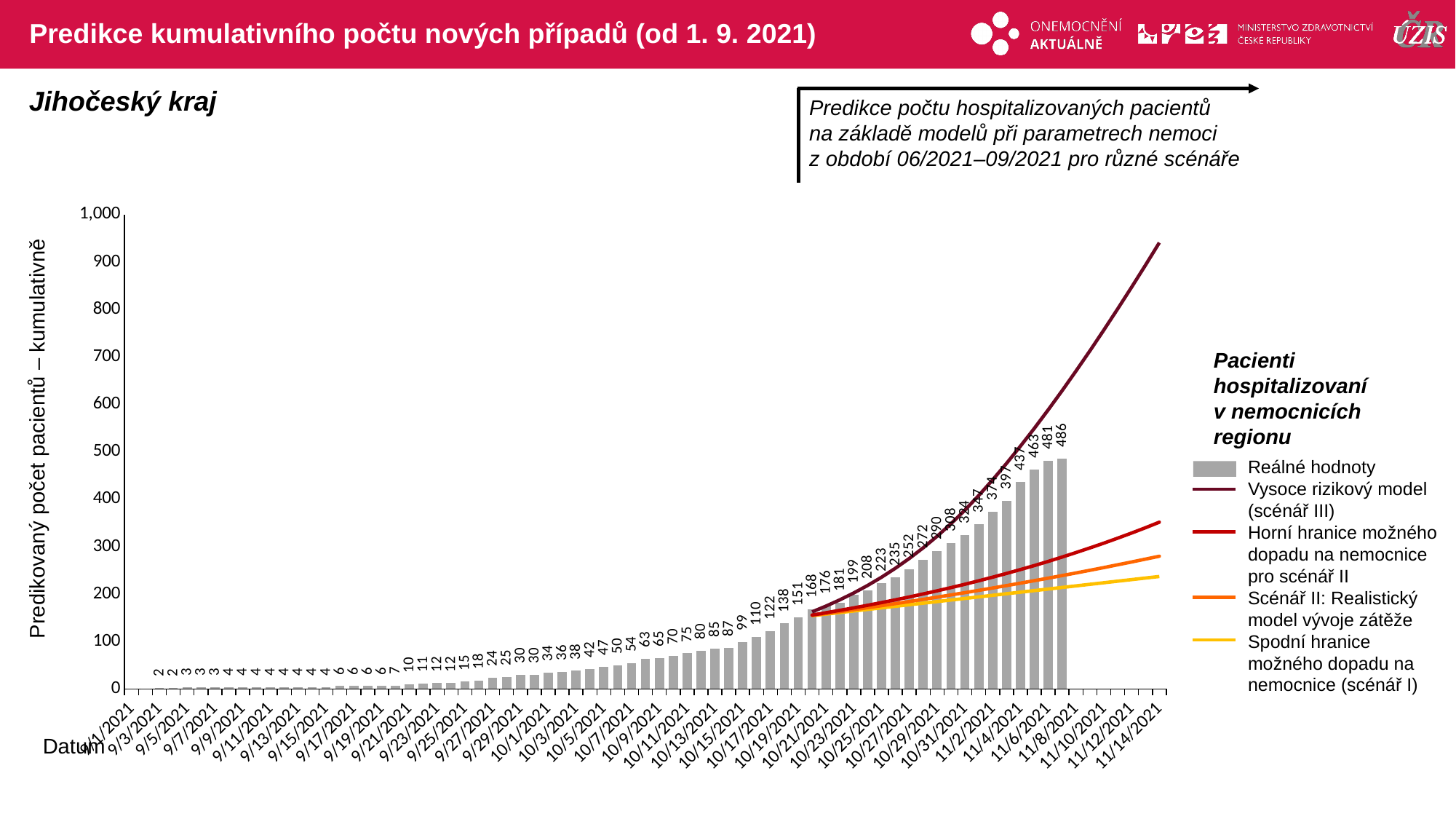

# Predikce kumulativního počtu nových případů (od 1. 9. 2021)
Jihočeský kraj
Predikce počtu hospitalizovaných pacientů na základě modelů při parametrech nemoci z období 06/2021–09/2021 pro různé scénáře

### Chart

| Category |  |  |  |  |  |
|---|---|---|---|---|---|
| 44440 | 0.0 | None | None | None | None |
| 44441 | 0.0 | None | None | None | None |
| 44442 | 2.0 | None | None | None | None |
| 44443 | 2.0 | None | None | None | None |
| 44444 | 3.0 | None | None | None | None |
| 44445 | 3.0 | None | None | None | None |
| 44446 | 3.0 | None | None | None | None |
| 44447 | 4.0 | None | None | None | None |
| 44448 | 4.0 | None | None | None | None |
| 44449 | 4.0 | None | None | None | None |
| 44450 | 4.0 | None | None | None | None |
| 44451 | 4.0 | None | None | None | None |
| 44452 | 4.0 | None | None | None | None |
| 44453 | 4.0 | None | None | None | None |
| 44454 | 4.0 | None | None | None | None |
| 44455 | 6.0 | None | None | None | None |
| 44456 | 6.0 | None | None | None | None |
| 44457 | 6.0 | None | None | None | None |
| 44458 | 6.0 | None | None | None | None |
| 44459 | 7.0 | None | None | None | None |
| 44460 | 10.0 | None | None | None | None |
| 44461 | 11.0 | None | None | None | None |
| 44462 | 12.0 | None | None | None | None |
| 44463 | 12.0 | None | None | None | None |
| 44464 | 15.0 | None | None | None | None |
| 44465 | 18.0 | None | None | None | None |
| 44466 | 24.0 | None | None | None | None |
| 44467 | 25.0 | None | None | None | None |
| 44468 | 30.0 | None | None | None | None |
| 44469 | 30.0 | None | None | None | None |
| 44470 | 34.0 | None | None | None | None |
| 44471 | 36.0 | None | None | None | None |
| 44472 | 38.0 | None | None | None | None |
| 44473 | 42.0 | None | None | None | None |
| 44474 | 47.0 | None | None | None | None |
| 44475 | 50.0 | None | None | None | None |
| 44476 | 54.0 | None | None | None | None |
| 44477 | 63.0 | None | None | None | None |
| 44478 | 65.0 | None | None | None | None |
| 44479 | 70.0 | None | None | None | None |
| 44480 | 75.0 | None | None | None | None |
| 44481 | 80.0 | None | None | None | None |
| 44482 | 85.0 | None | None | None | None |
| 44483 | 87.0 | None | None | None | None |
| 44484 | 99.0 | None | None | None | None |
| 44485 | 110.0 | None | None | None | None |
| 44486 | 122.0 | None | None | None | None |
| 44487 | 138.0 | None | None | None | None |
| 44488 | 151.0 | None | None | None | None |
| 44489 | 168.0 | 154.29427952724737 | 154.87438805097457 | 155.66597585916261 | 162.31455179568462 |
| 44490 | 176.0 | 157.59164888836114 | 158.82585668797594 | 160.51418923705612 | 174.4861643149383 |
| 44491 | 181.0 | 160.8910545556996 | 162.85529555599 | 165.55105572124174 | 187.74464025229213 |
| 44492 | 199.0 | 164.1920103316544 | 166.96363104302552 | 170.78315840478496 | 202.2144563831234 |
| 44493 | 208.0 | 167.49405464750222 | 171.1519605778919 | 176.21734675660215 | 218.04820479167603 |
| 44494 | 223.0 | 170.7968029876071 | 175.42144194088198 | 181.86073570321042 | 235.37537488760915 |
| 44495 | 235.0 | 174.10016744358268 | 179.77327907950928 | 187.72061506709107 | 254.31340854351322 |
| 44496 | 252.0 | 177.4040038082712 | 184.20868009925087 | 193.80444935164692 | 274.9228080979718 |
| 44497 | 272.0 | 180.70827492422467 | 188.72878822435024 | 200.1198870180956 | 297.31259870619357 |
| 44498 | 290.0 | 184.01297023141353 | 193.3347625786383 | 206.67477397319777 | 321.6607990299943 |
| 44499 | 308.0 | 187.31798895799133 | 198.0277651008625 | 213.47716073865897 | 348.0682576092813 |
| 44500 | 324.0 | 190.62328486796704 | 202.8088995965961 | 220.53531295039647 | 376.6874083904414 |
| 44501 | 347.0 | 193.92883952679287 | 207.6792905804065 | 227.85770684112543 | 407.7098502851355 |
| 44502 | 374.0 | 197.2345389324531 | 212.64005665137282 | 235.45301127412017 | 440.7139915187897 |
| 44503 | 397.0 | 200.5403884420471 | 217.69230165605853 | 243.33008556264895 | 475.4251895335863 |
| 44504 | 437.0 | 203.84635264828498 | 222.83707059811945 | 251.4979793418562 | 511.6544128879165 |
| 44505 | 463.0 | 207.1524154915445 | 228.07540910313483 | 259.9659336193979 | 549.2866212991219 |
| 44506 | 481.0 | 210.45847833480127 | 233.40835197446998 | 268.7433781386119 | 588.2790596573377 |
| 44507 | 486.0 | 213.7645411780608 | 238.83691734767356 | 277.83992802595856 | 628.5393709928102 |
| 44508 | None | 217.07060402131756 | 244.36210343693256 | 287.26537962571274 | 669.9915549717666 |
| 44509 | None | 220.3766668645771 | 249.98497043040157 | 297.0298710816802 | 712.5907228884726 |
| 44510 | None | 223.68272970783386 | 255.70662020584183 | 307.1438455804236 | 756.2645998489326 |
| 44511 | None | 226.98879255109338 | 261.52818092011694 | 317.6180243469605 | 800.9427063284004 |
| 44512 | None | 230.29485539435015 | 267.45079983848416 | 328.4633945661139 | 846.5832055928391 |
| 44513 | None | 233.60091823760968 | 273.4756400836577 | 339.691203994711 | 893.154817050598 |
| 44514 | None | 236.90698108086644 | 279.6038805738445 | 351.3129606277207 | 940.6147300741617 |
Pacienti hospitalizovaní v nemocnicích regionu
Predikovaný počet pacientů – kumulativně
Reálné hodnoty
Vysoce rizikový model (scénář III)
Horní hranice možného dopadu na nemocnice pro scénář II
Scénář II: Realistický model vývoje zátěže
Spodní hranice možného dopadu na nemocnice (scénář I)

Datum